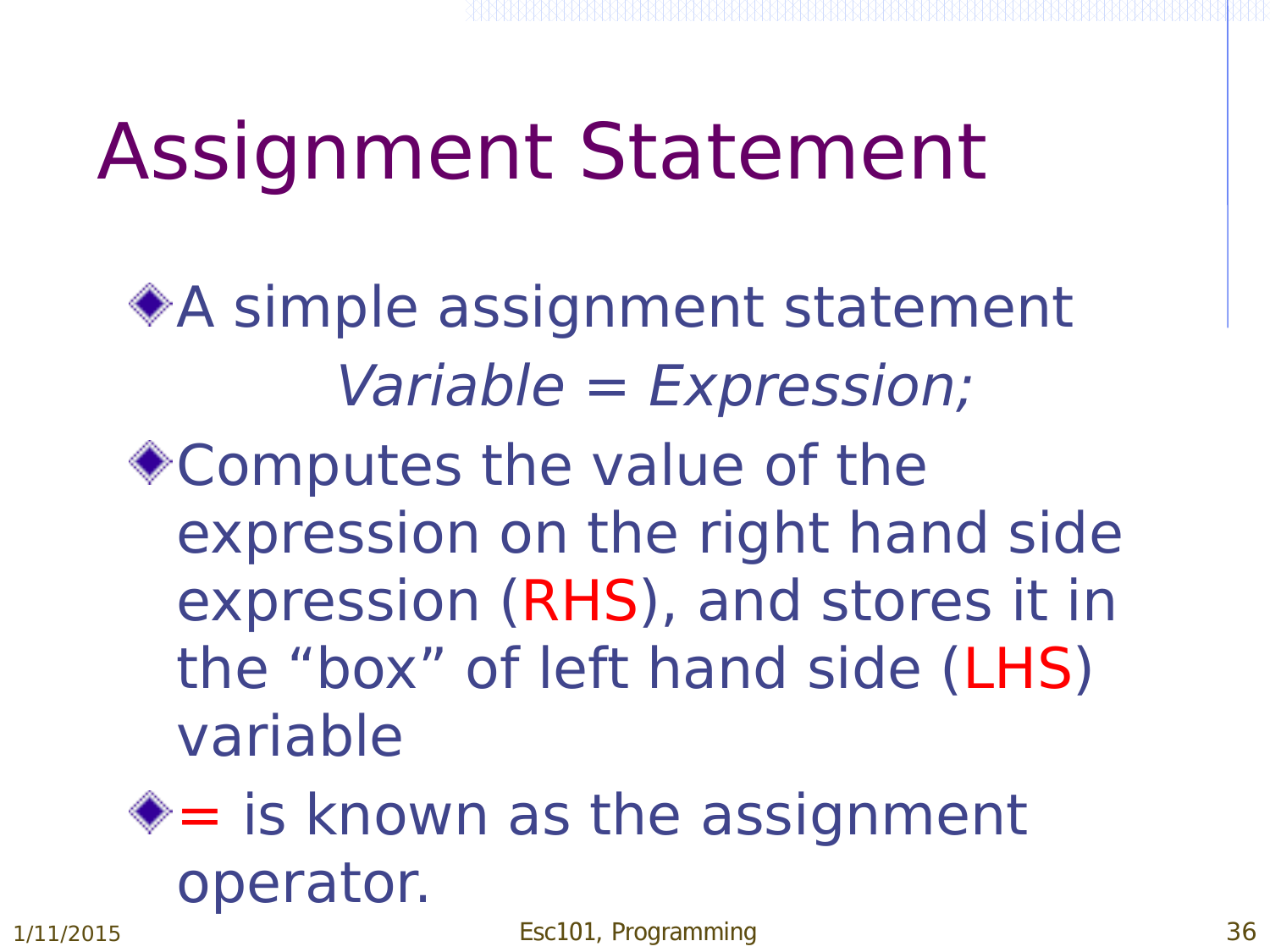

# Assignment Statement
A simple assignment statement
Variable = Expression;
Computes the value of the expression on the right hand side expression (RHS), and stores it in the “box” of left hand side (LHS) variable
= is known as the assignment operator.
1/11/2015
Esc101, Programming
36